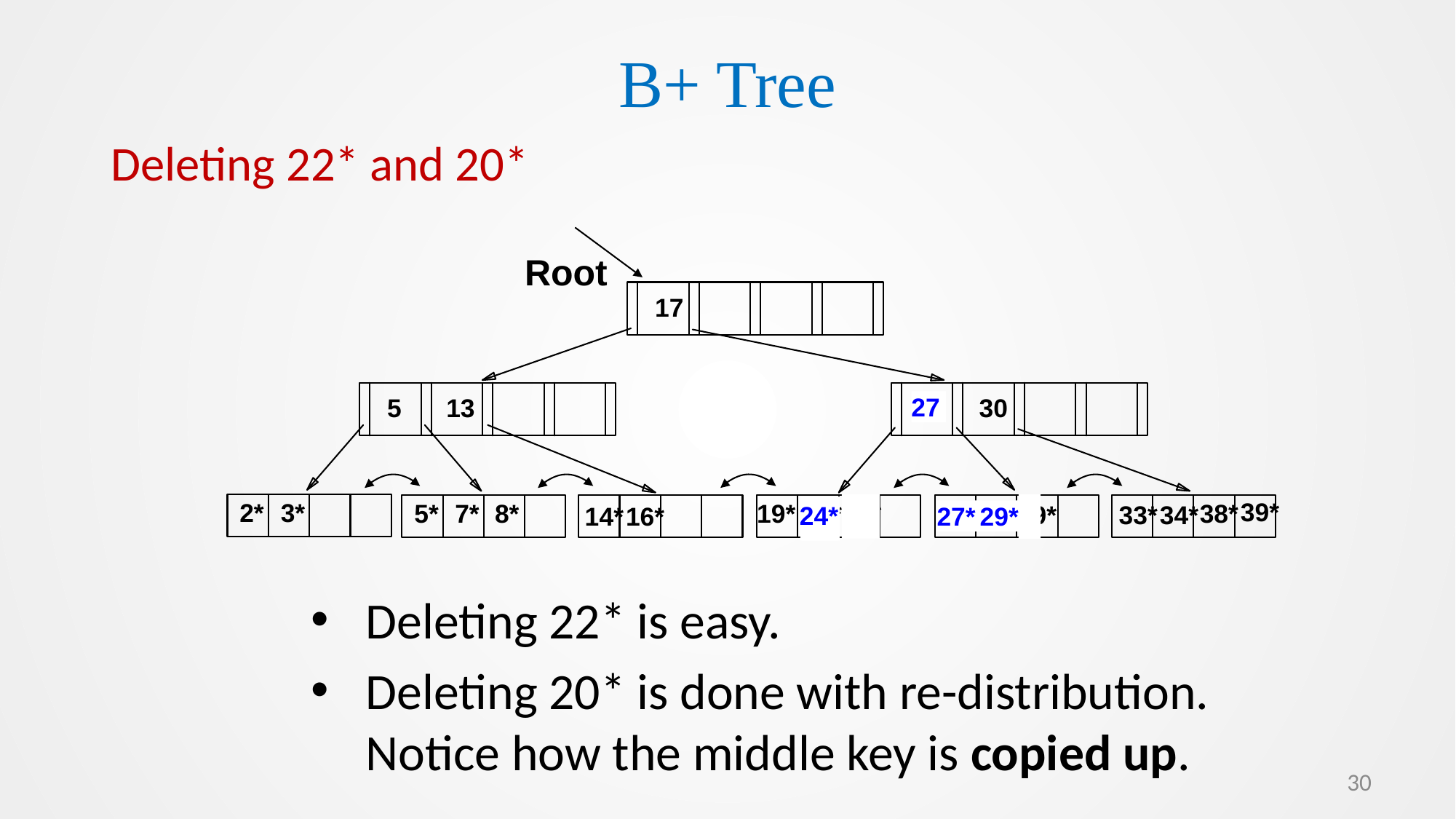

B+ Tree
Deleting 22* and 20*

Root

17

24
5
13
30

39*
2*
3*
5*
7*
8*
19*
20*
22*
24*
38*
33*
34*

14*
16*

27

27*
29*
24*
27*
29*

Deleting 22* is easy.
Deleting 20* is done with re-distribution. Notice how the middle key is copied up.

30